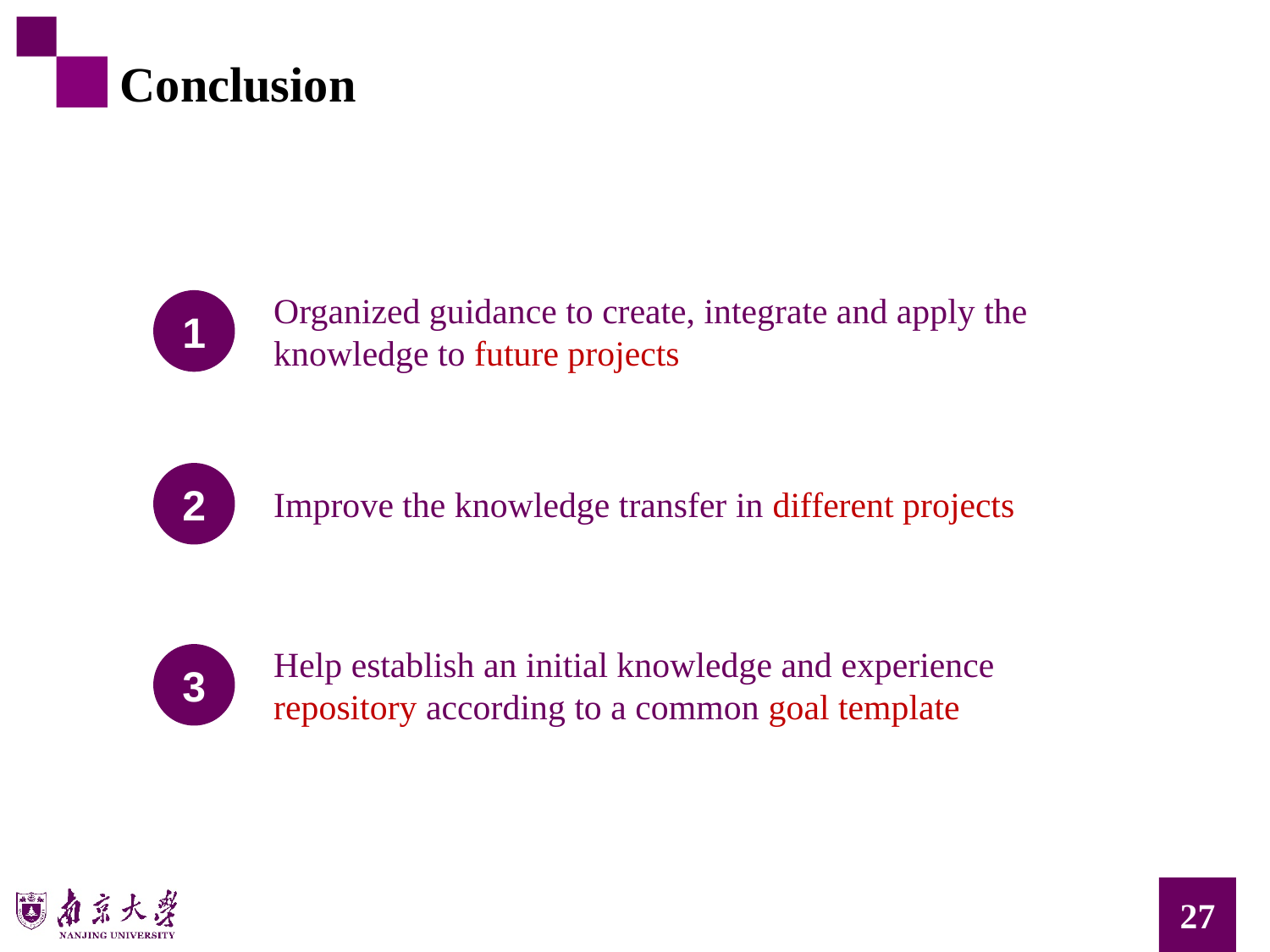

Conclusion
Organized guidance to create, integrate and apply the knowledge to future projects
1
2
Improve the knowledge transfer in different projects
Help establish an initial knowledge and experience repository according to a common goal template
3
27